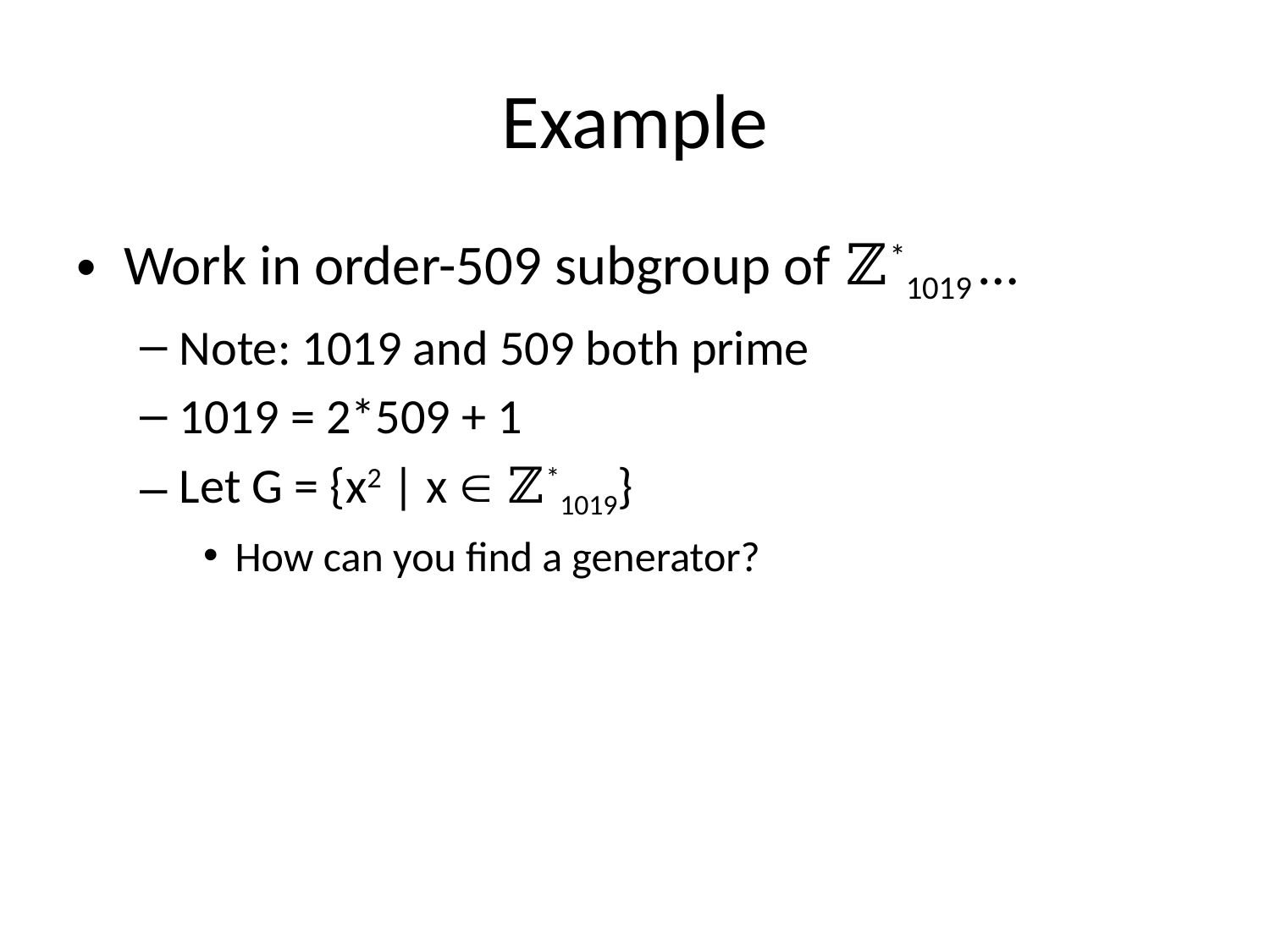

# Example
Work in order-509 subgroup of ℤ*1019 …
Note: 1019 and 509 both prime
1019 = 2*509 + 1
Let G = {x2 | x ∈ ℤ*1019}
How can you find a generator?